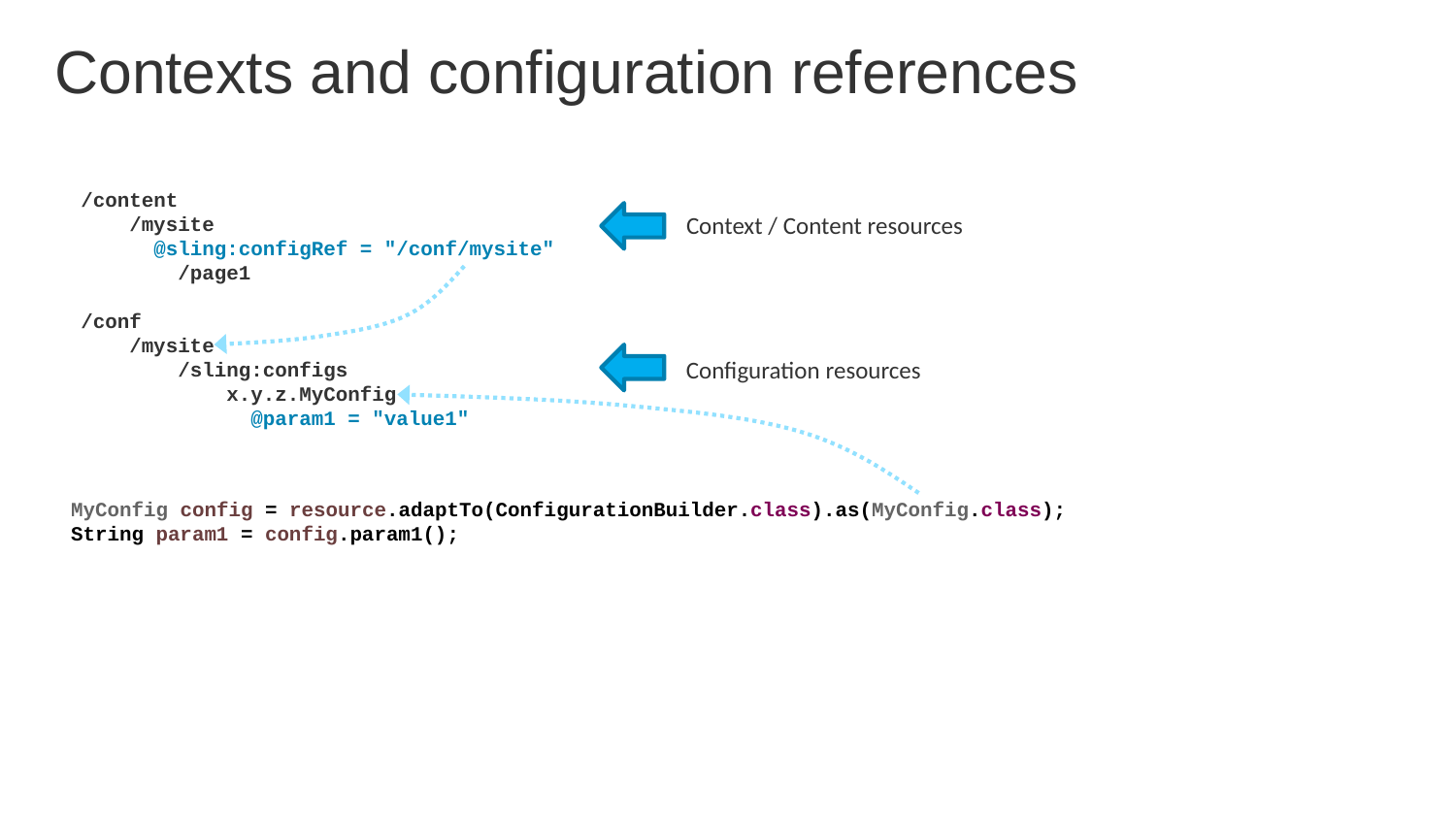

# Contexts and configuration references
/content
    /mysite
      @sling:configRef = "/conf/mysite"
        /page1

/conf
    /mysite
        /sling:configs
            x.y.z.MyConfig
              @param1 = "value1"
Context / Content resources

Configuration resources

MyConfig config = resource.adaptTo(ConfigurationBuilder.class).as(MyConfig.class);
String param1 = config.param1();